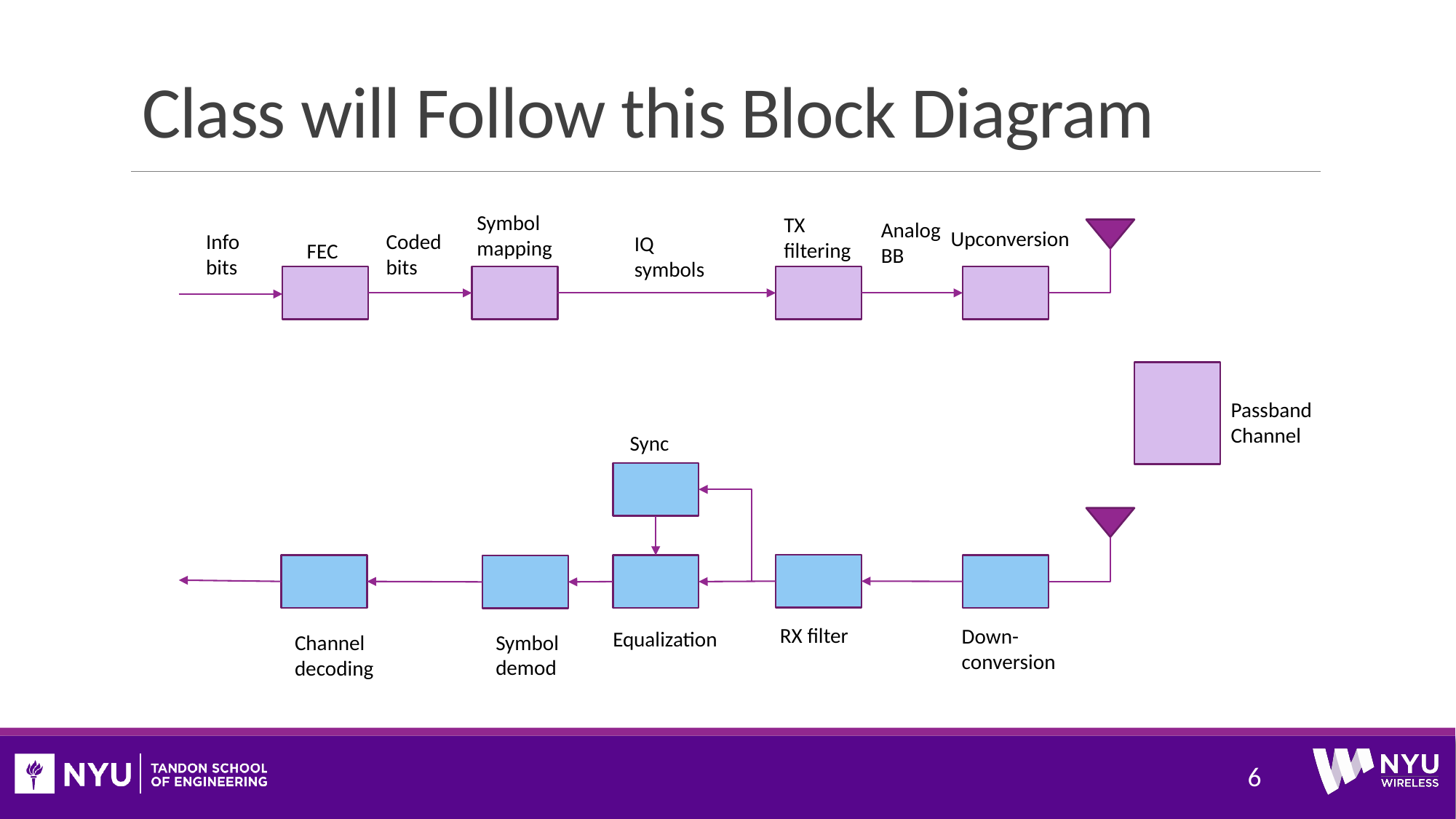

# Class will Follow this Block Diagram
Symbol
mapping
TX filtering
Analog BB

Upconversion
Info bits
Coded bits
IQ symbols
FEC

Passband
Channel
Sync

RX filter
Down-conversion
Equalization
Symbol
demod
Channel
decoding
6